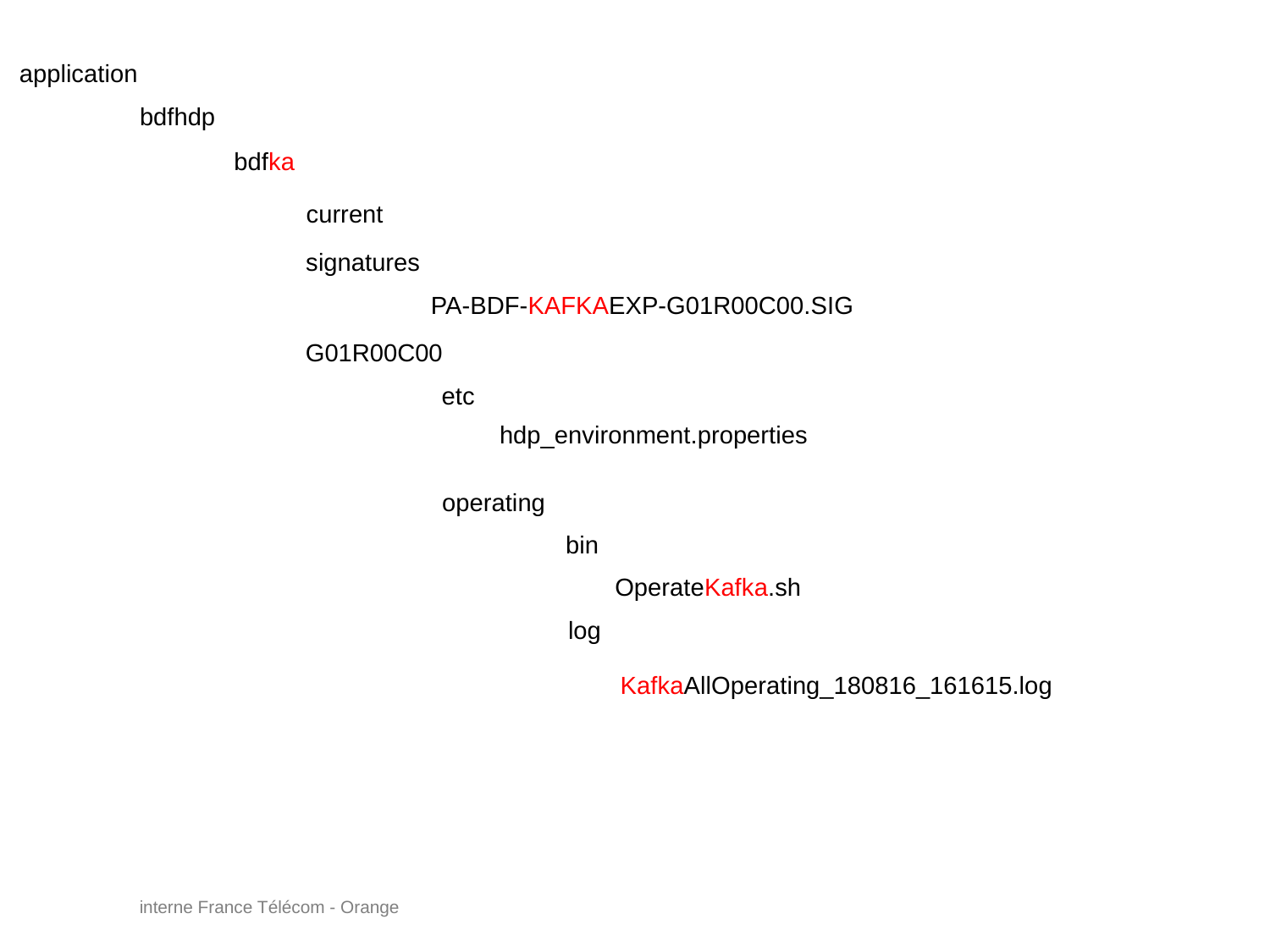

application
bdfhdp
bdfka
current
signatures
PA-BDF-KAFKAEXP-G01R00C00.SIG
G01R00C00
etc
hdp_environment.properties
operating
bin
OperateKafka.sh
log
KafkaAllOperating_180816_161615.log